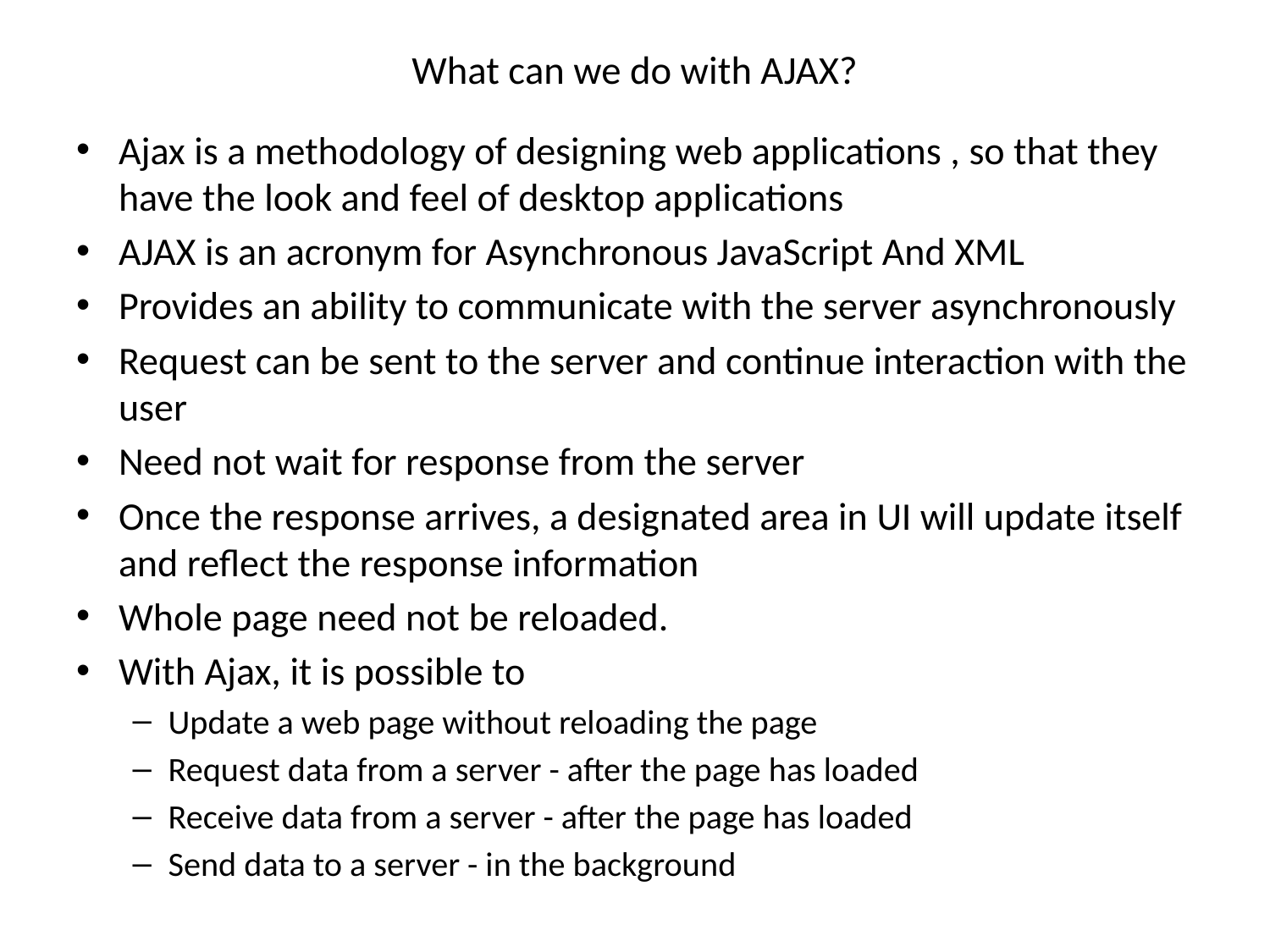

# What can we do with AJAX?
Ajax is a methodology of designing web applications , so that they have the look and feel of desktop applications
AJAX is an acronym for Asynchronous JavaScript And XML
Provides an ability to communicate with the server asynchronously
Request can be sent to the server and continue interaction with the user
Need not wait for response from the server
Once the response arrives, a designated area in UI will update itself and reflect the response information
Whole page need not be reloaded.
With Ajax, it is possible to
Update a web page without reloading the page
Request data from a server - after the page has loaded
Receive data from a server - after the page has loaded
Send data to a server - in the background